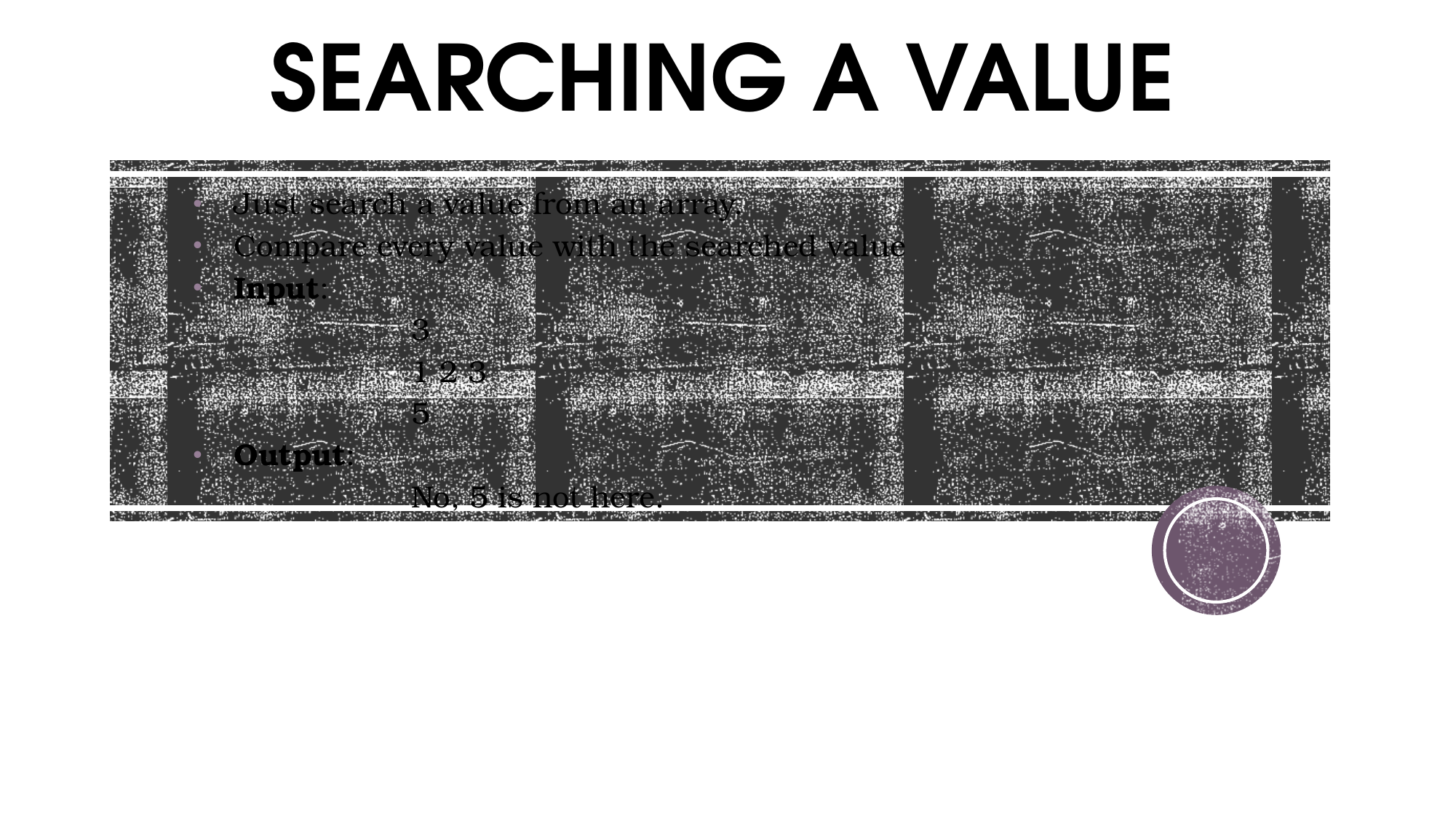

# SEARCHING A VALUE
Just search a value from an array.
Compare every value with the searched value
Input:
		3
		1 2 3
		5
Output:
		No, 5 is not here.